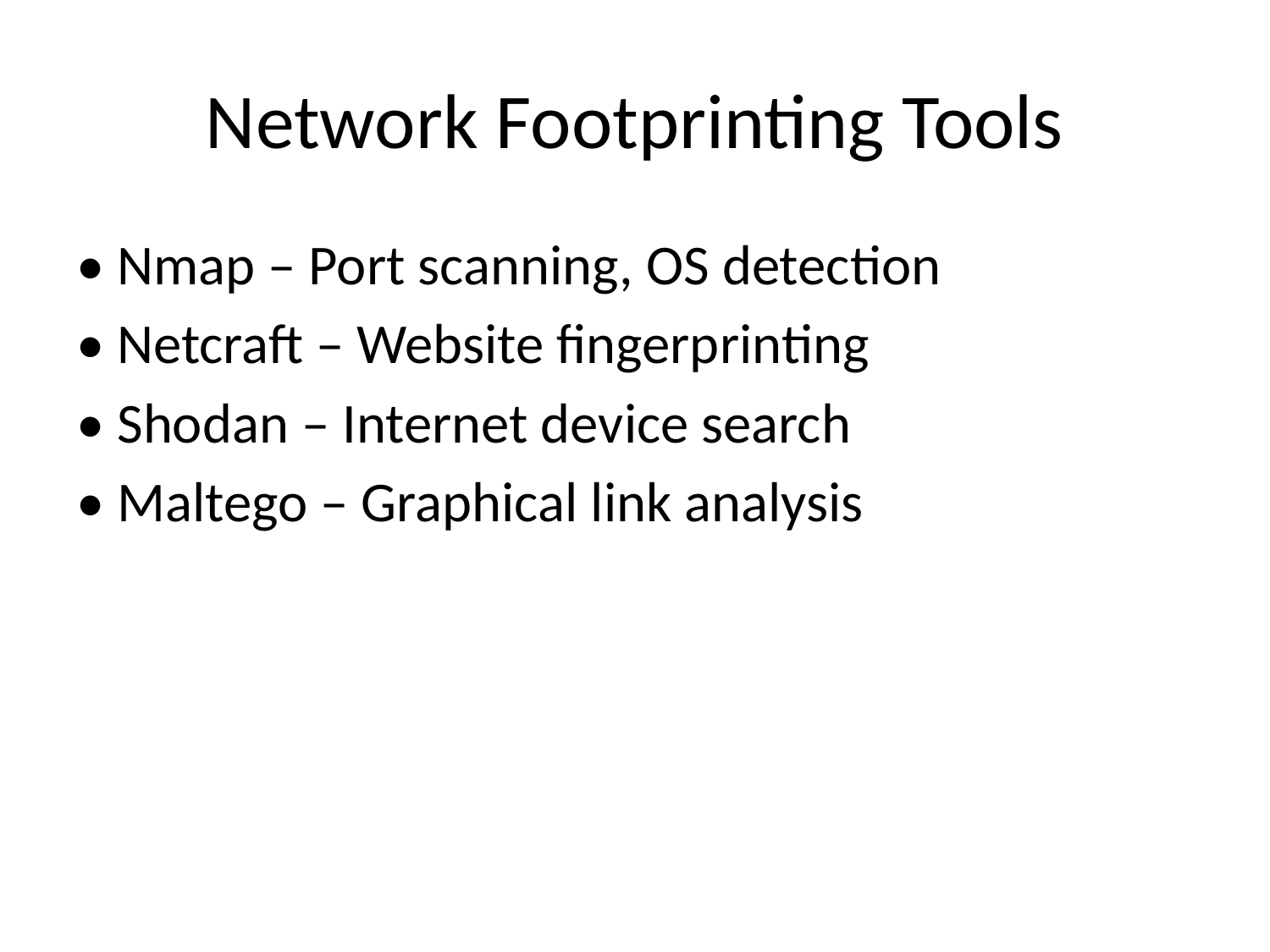

# Network Footprinting Tools
• Nmap – Port scanning, OS detection
• Netcraft – Website fingerprinting
• Shodan – Internet device search
• Maltego – Graphical link analysis